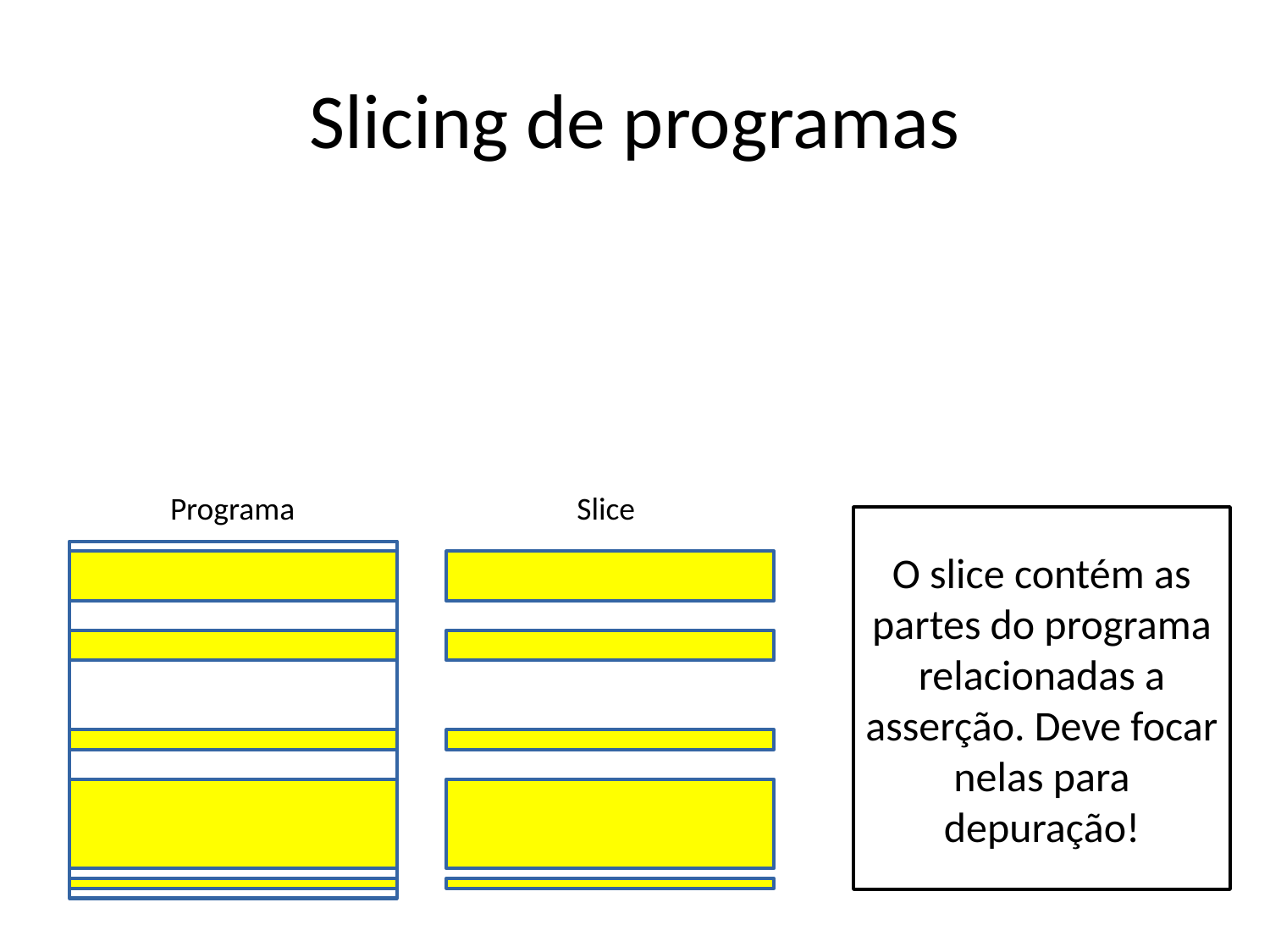

# Slicing de programas

Programa
Slice

O slice contém as partes do programa relacionadas a asserção. Deve focar nelas para depuração!